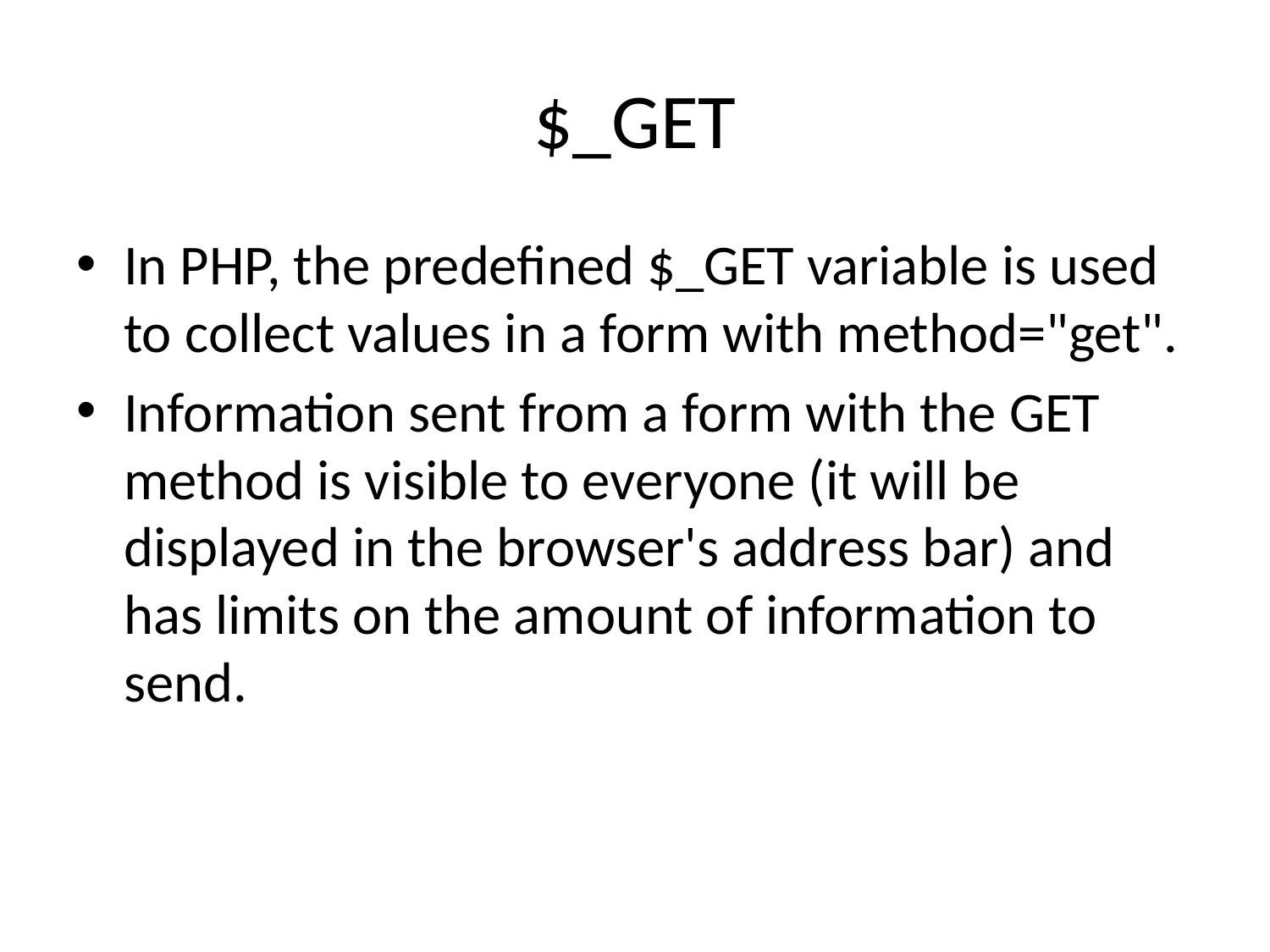

# $_GET
In PHP, the predefined $_GET variable is used to collect values in a form with method="get".
Information sent from a form with the GET method is visible to everyone (it will be displayed in the browser's address bar) and has limits on the amount of information to send.